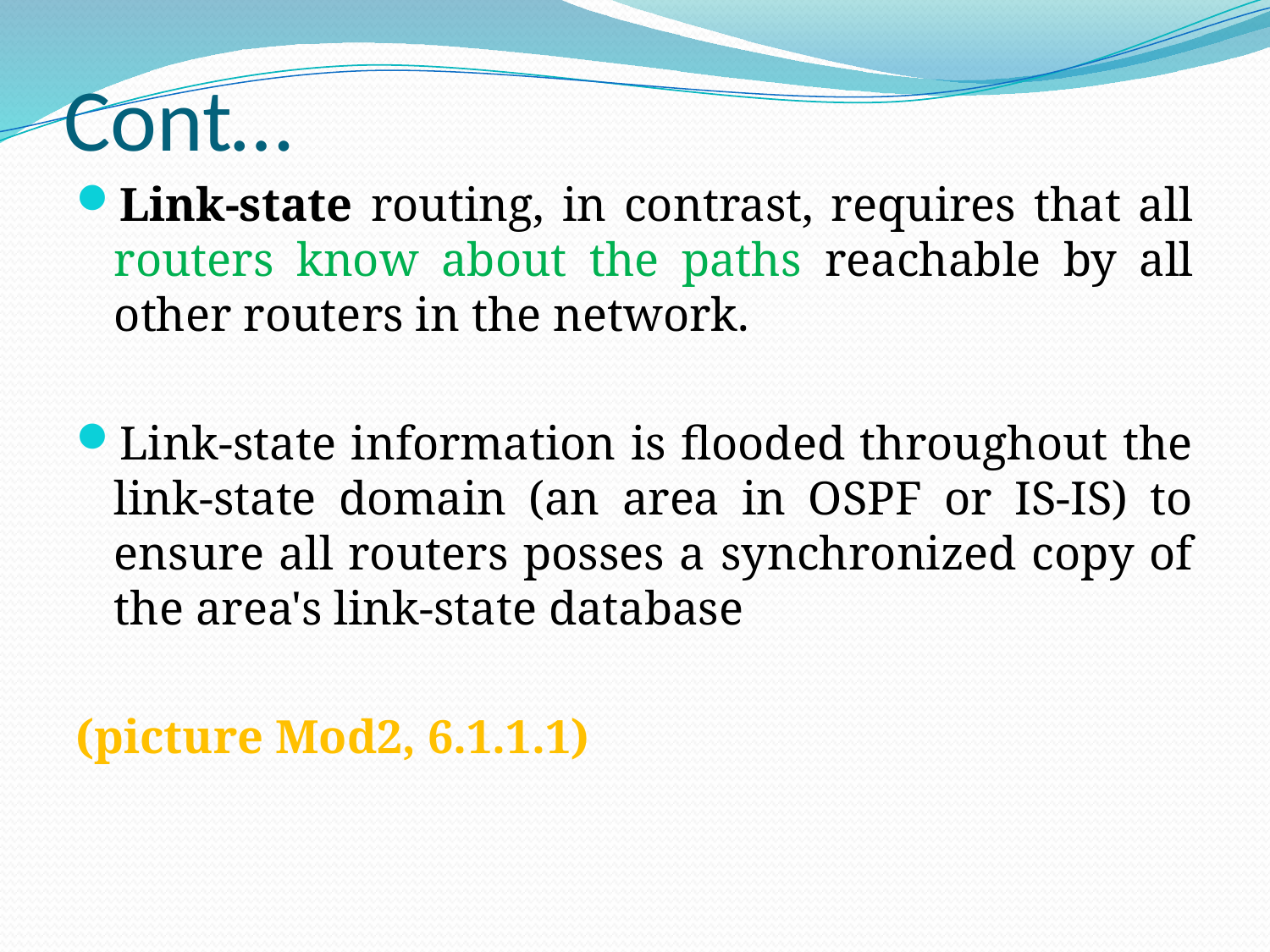

# Cont…
Link-state routing, in contrast, requires that all routers know about the paths reachable by all other routers in the network.

Link-state information is flooded throughout the link-state domain (an area in OSPF or IS-IS) to ensure all routers posses a synchronized copy of the area's link-state database

(picture Mod2, 6.1.1.1)